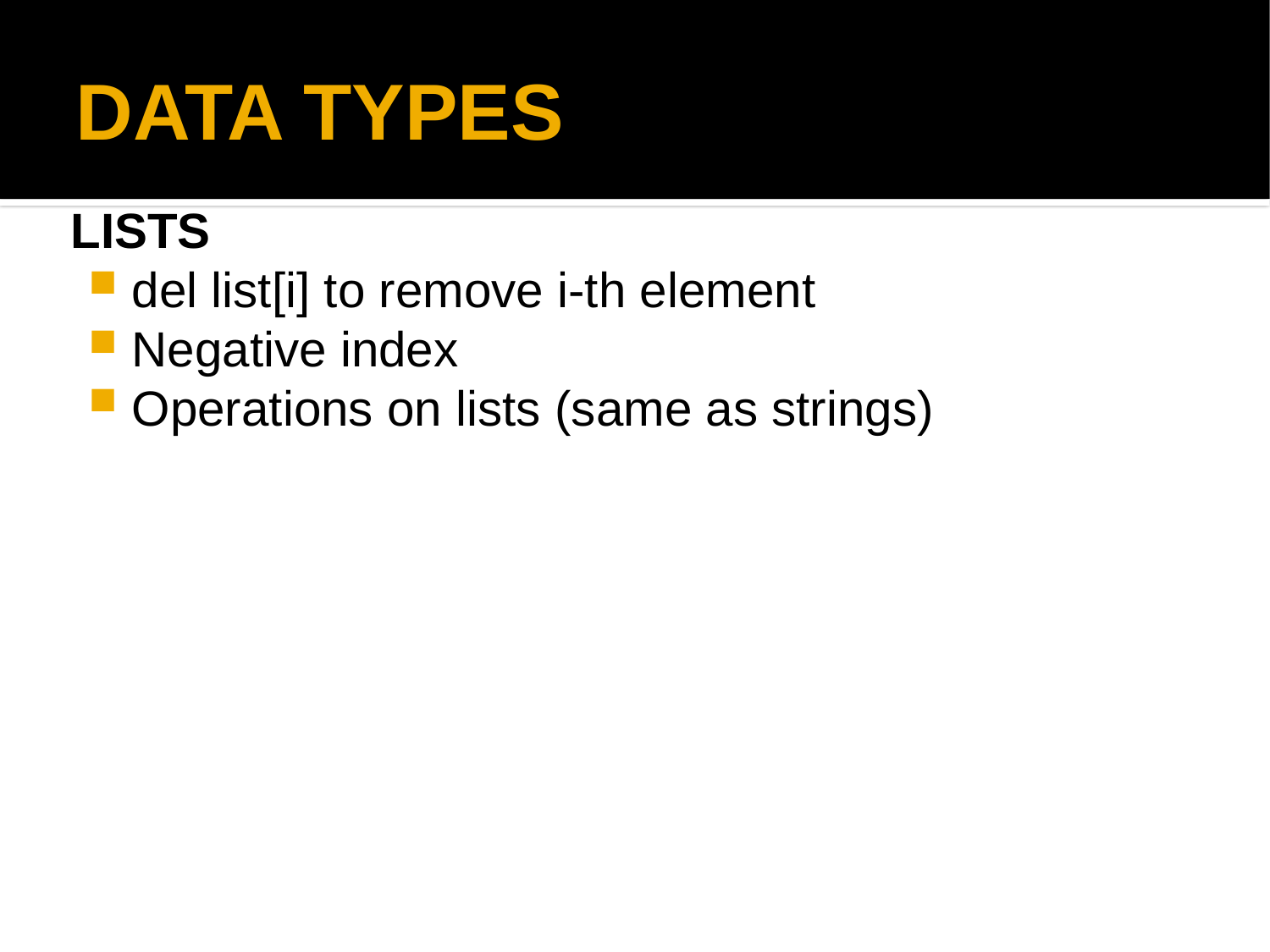

DATA TYPES
LISTS
del list[i] to remove i-th element
Negative index
Operations on lists (same as strings)